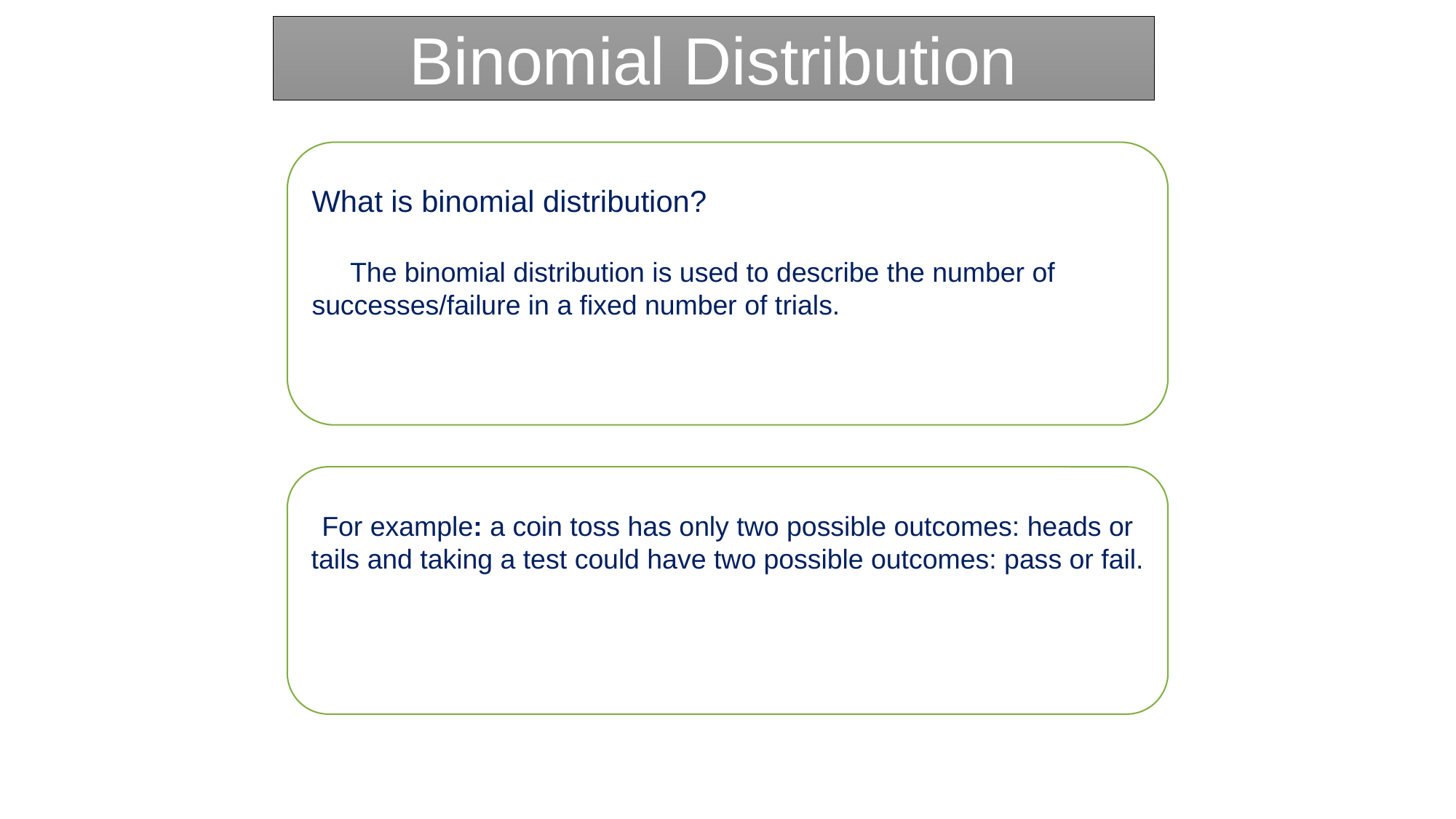

Binomial Distribution
What is binomial distribution?

     The binomial distribution is used to describe the number of successes/failure in a fixed number of trials.

For example: a coin toss has only two possible outcomes: heads or tails and taking a test could have two possible outcomes: pass or fail.